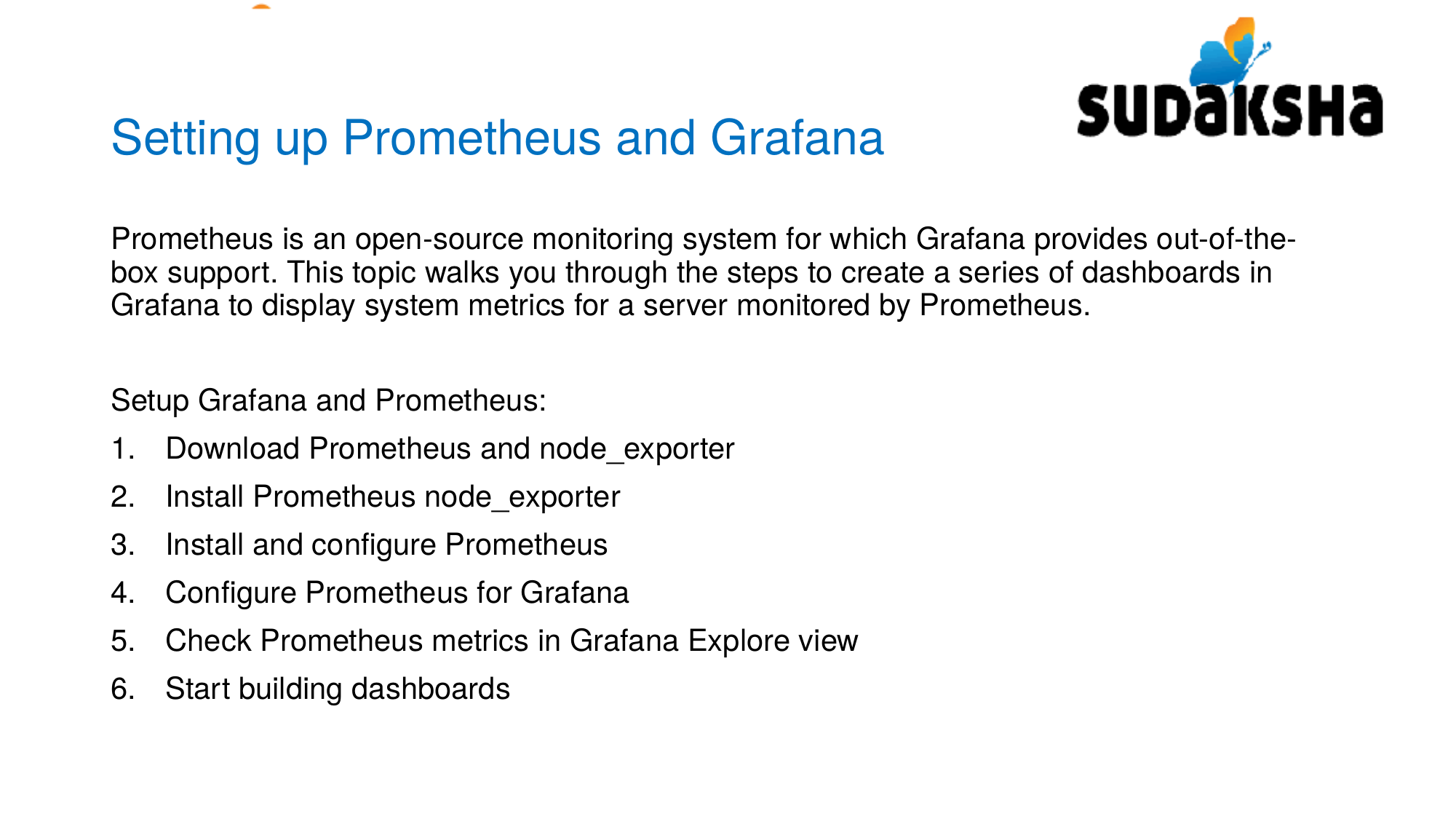

Setting up Prometheus and Grafana
Prometheus is an open-source monitoring system for which Grafana provides out-of-the-box support. This topic walks you through the steps to create a series of dashboards in Grafana to display system metrics for a server monitored by Prometheus.

Setup Grafana and Prometheus:
Download Prometheus and node_exporter
Install Prometheus node_exporter
Install and configure Prometheus
Configure Prometheus for Grafana
Check Prometheus metrics in Grafana Explore view
Start building dashboards